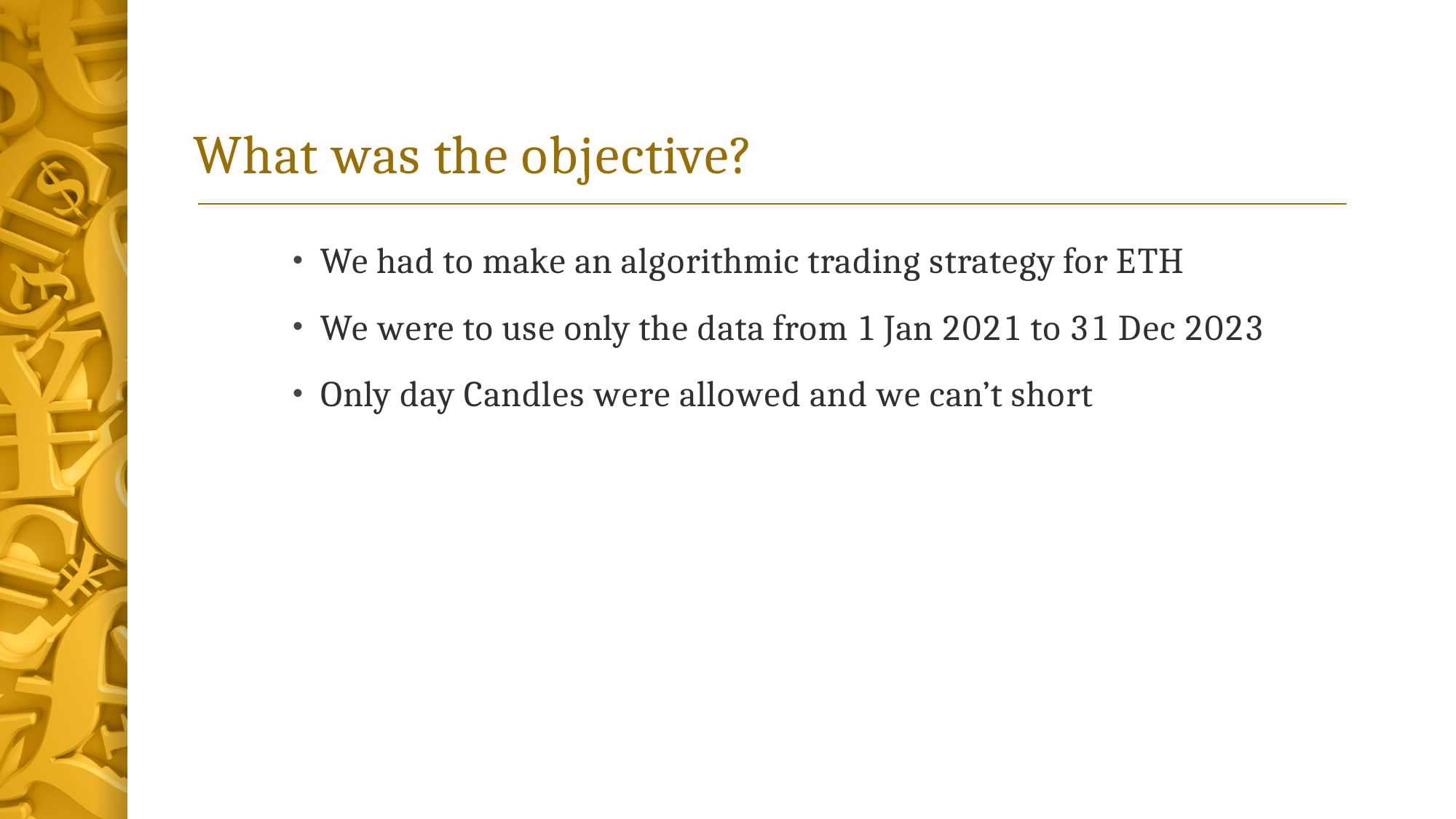

# What was the objective?
We had to make an algorithmic trading strategy for ETH
We were to use only the data from 1 Jan 2021 to 31 Dec 2023
Only day Candles were allowed and we can’t short